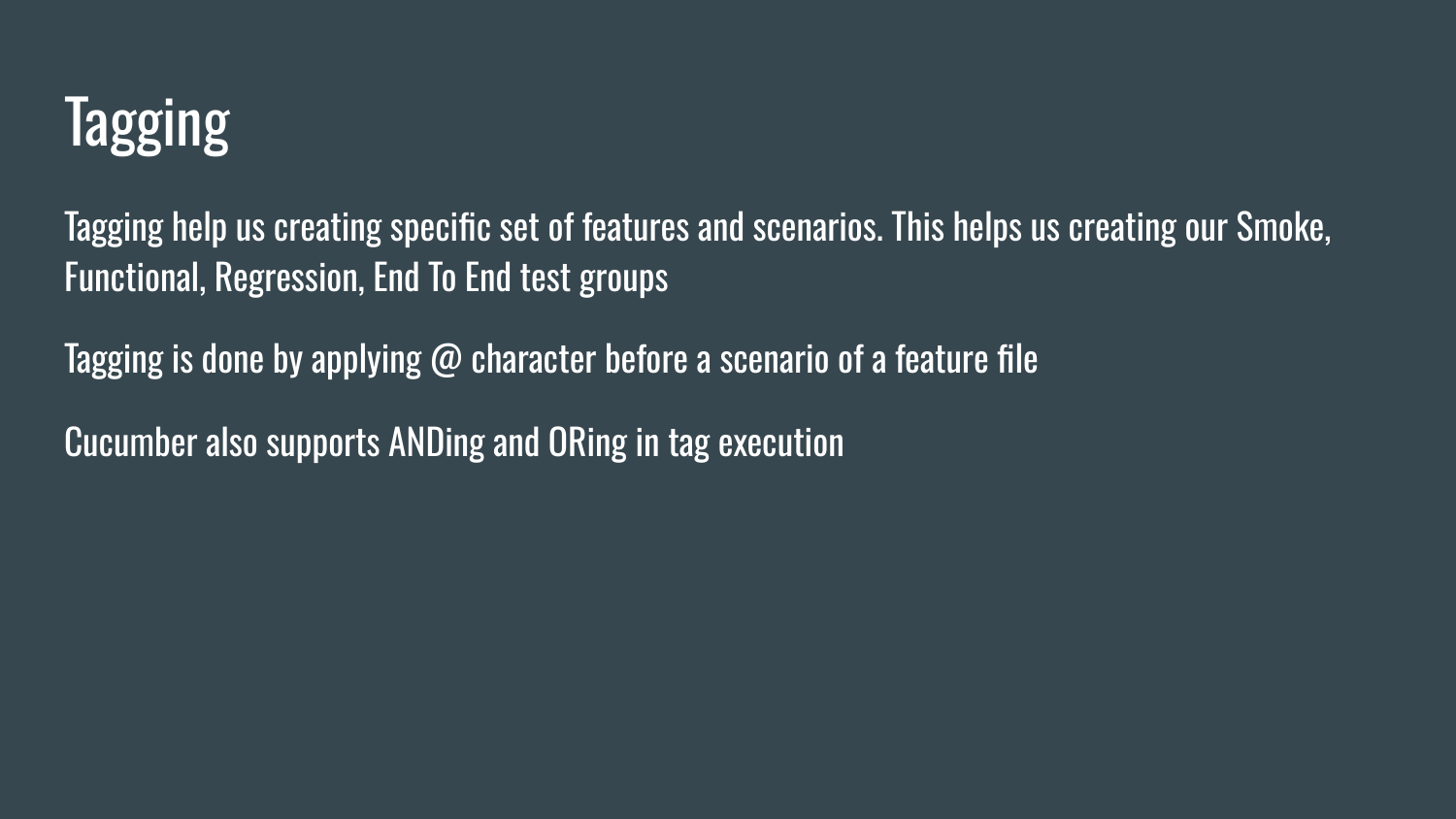

# Tagging
Tagging help us creating specific set of features and scenarios. This helps us creating our Smoke, Functional, Regression, End To End test groups
Tagging is done by applying @ character before a scenario of a feature file
Cucumber also supports ANDing and ORing in tag execution